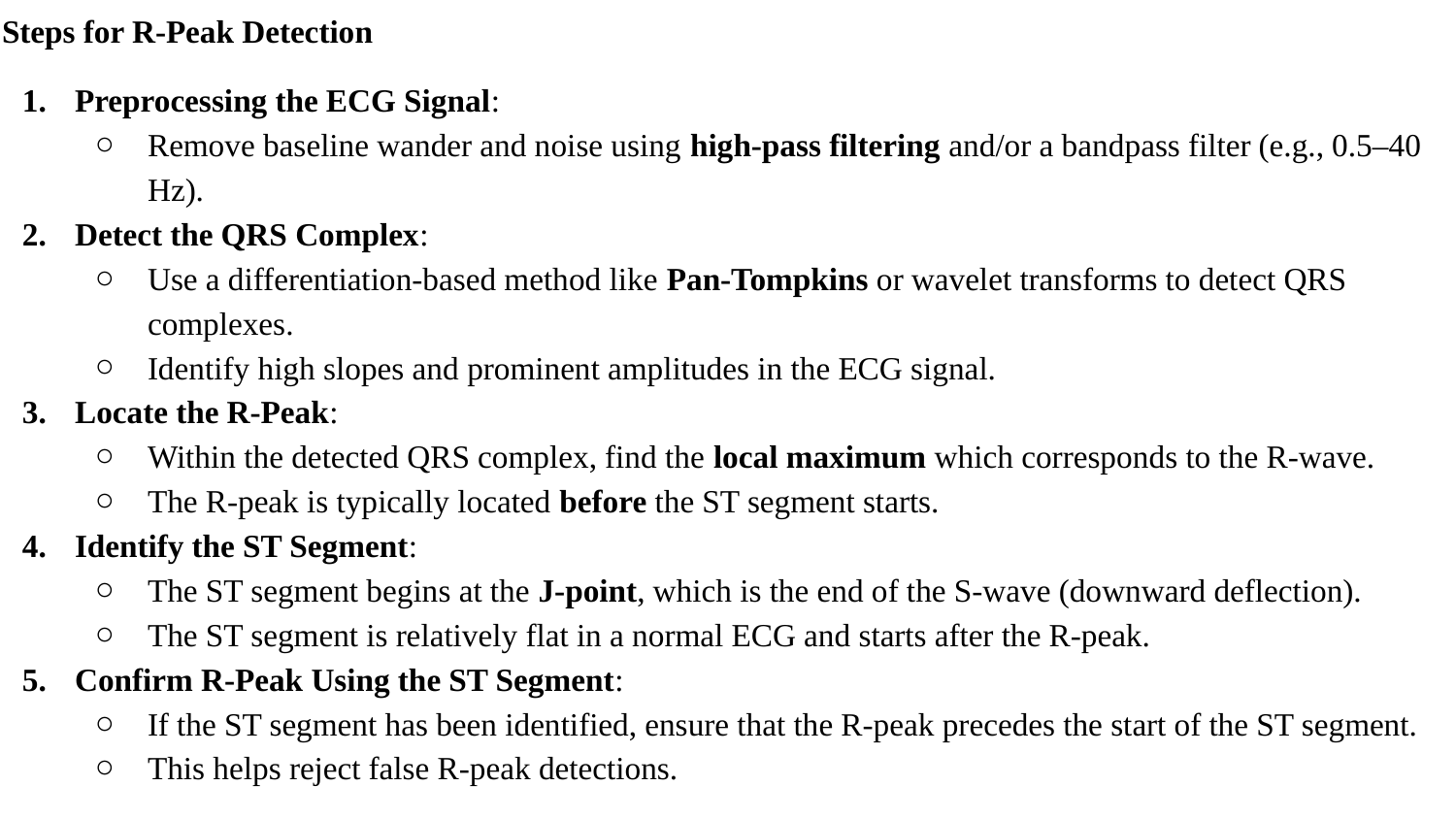

Steps for R-Peak Detection
Preprocessing the ECG Signal:
Remove baseline wander and noise using high-pass filtering and/or a bandpass filter (e.g., 0.5–40 Hz).
Detect the QRS Complex:
Use a differentiation-based method like Pan-Tompkins or wavelet transforms to detect QRS complexes.
Identify high slopes and prominent amplitudes in the ECG signal.
Locate the R-Peak:
Within the detected QRS complex, find the local maximum which corresponds to the R-wave.
The R-peak is typically located before the ST segment starts.
Identify the ST Segment:
The ST segment begins at the J-point, which is the end of the S-wave (downward deflection).
The ST segment is relatively flat in a normal ECG and starts after the R-peak.
Confirm R-Peak Using the ST Segment:
If the ST segment has been identified, ensure that the R-peak precedes the start of the ST segment.
This helps reject false R-peak detections.

#